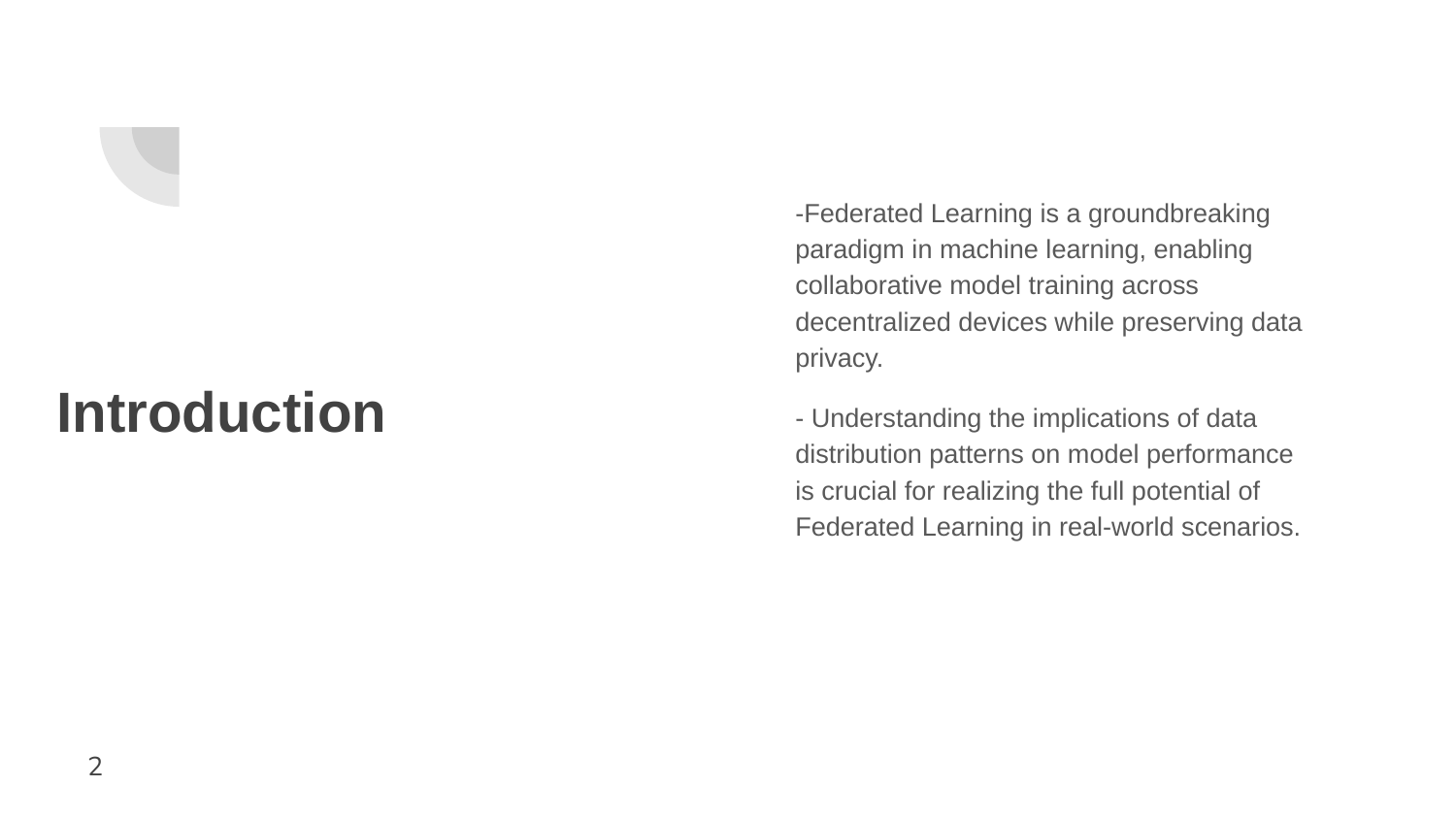

-Federated Learning is a groundbreaking paradigm in machine learning, enabling collaborative model training across decentralized devices while preserving data privacy.
- Understanding the implications of data distribution patterns on model performance is crucial for realizing the full potential of Federated Learning in real-world scenarios.
# Introduction
2